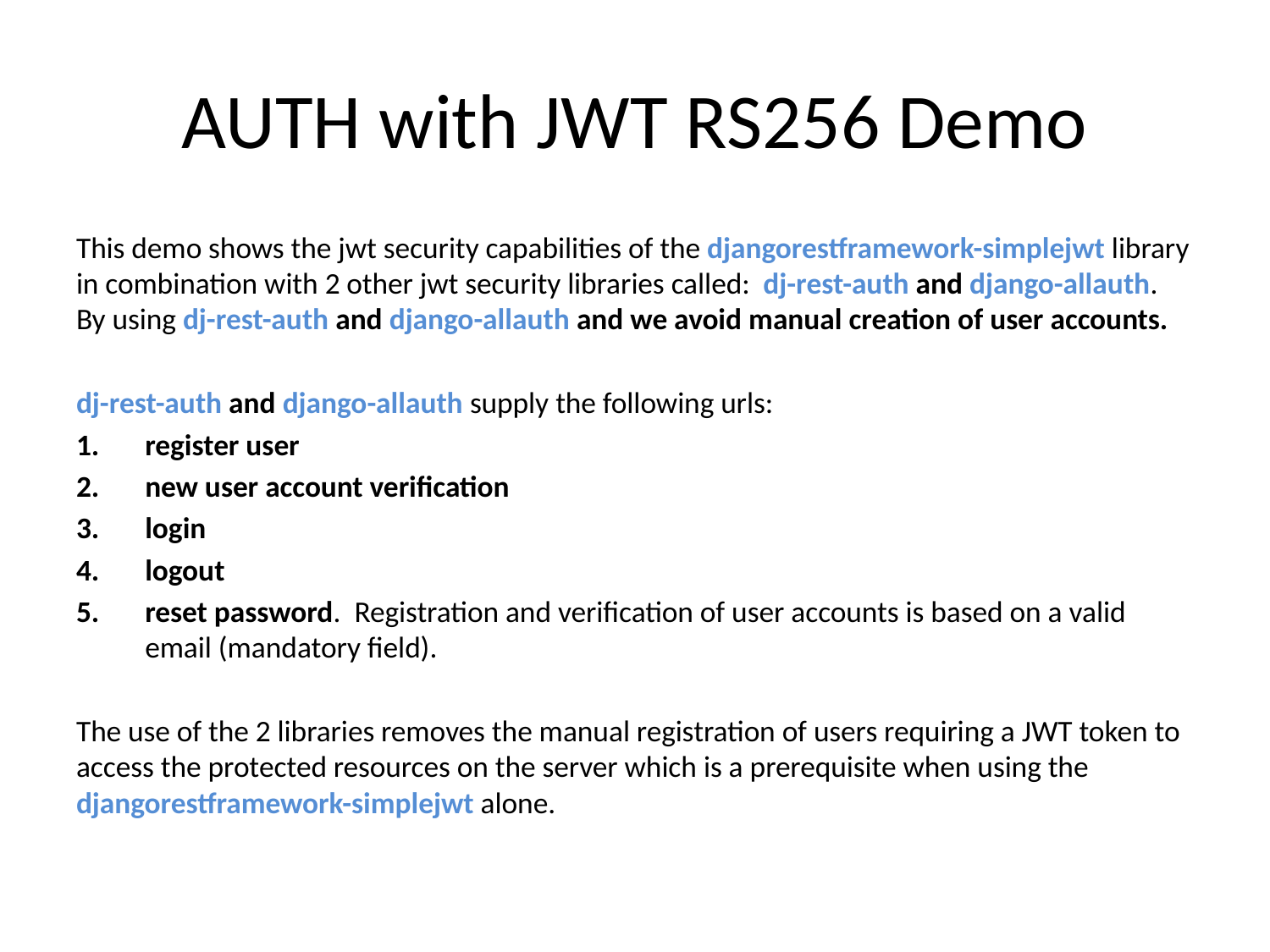

# AUTH with JWT RS256 Demo
This demo shows the jwt security capabilities of the djangorestframework-simplejwt library in combination with 2 other jwt security libraries called:  dj-rest-auth and django-allauth.  By using dj-rest-auth and django-allauth and we avoid manual creation of user accounts.

dj-rest-auth and django-allauth supply the following urls:
register user
new user account verification
login
logout
reset password.  Registration and verification of user accounts is based on a valid email (mandatory field).

The use of the 2 libraries removes the manual registration of users requiring a JWT token to access the protected resources on the server which is a prerequisite when using the djangorestframework-simplejwt alone.